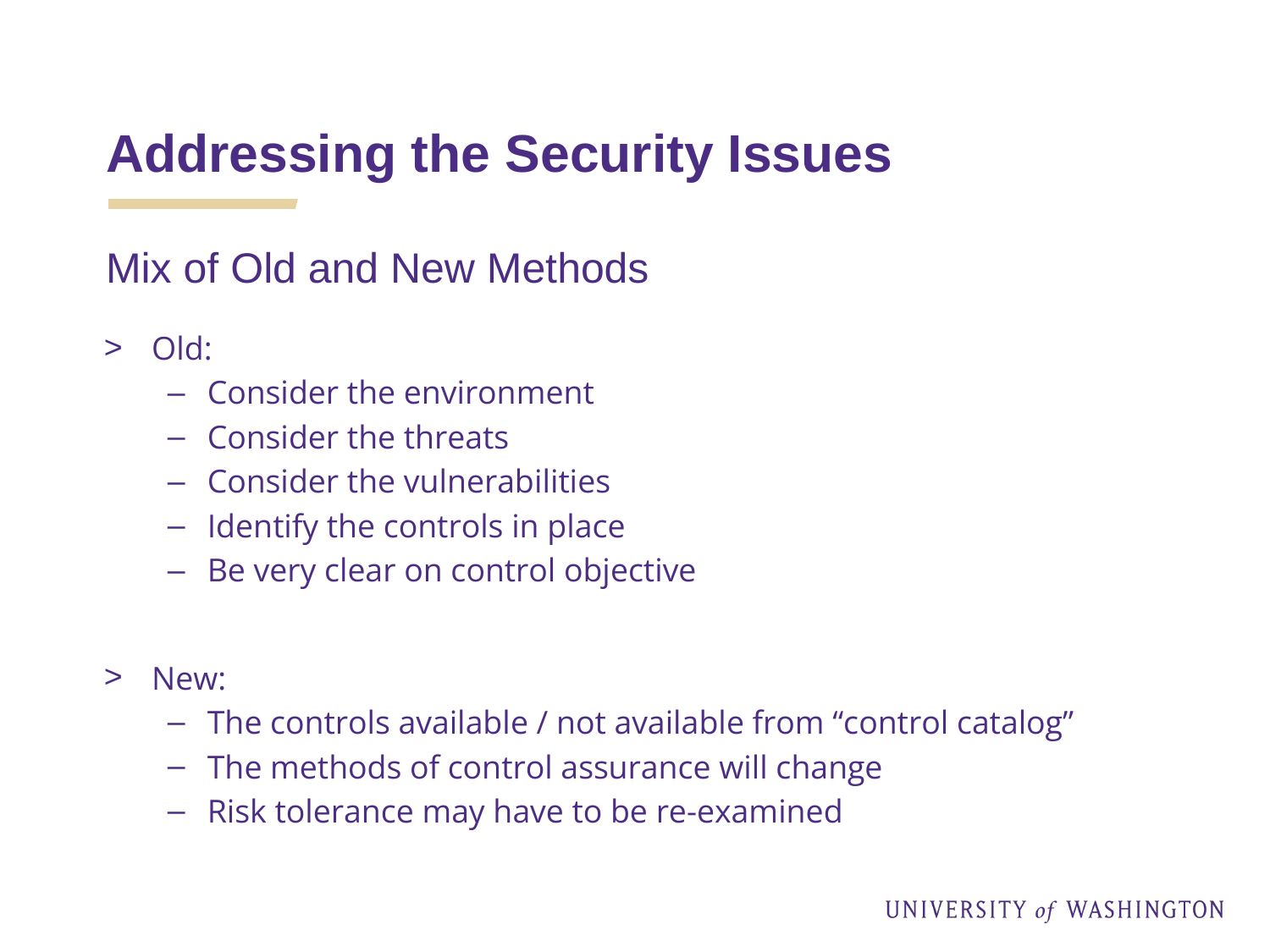

# Addressing the Security Issues
Mix of Old and New Methods
Old:
Consider the environment
Consider the threats
Consider the vulnerabilities
Identify the controls in place
Be very clear on control objective

New:
The controls available / not available from “control catalog”
The methods of control assurance will change
Risk tolerance may have to be re-examined